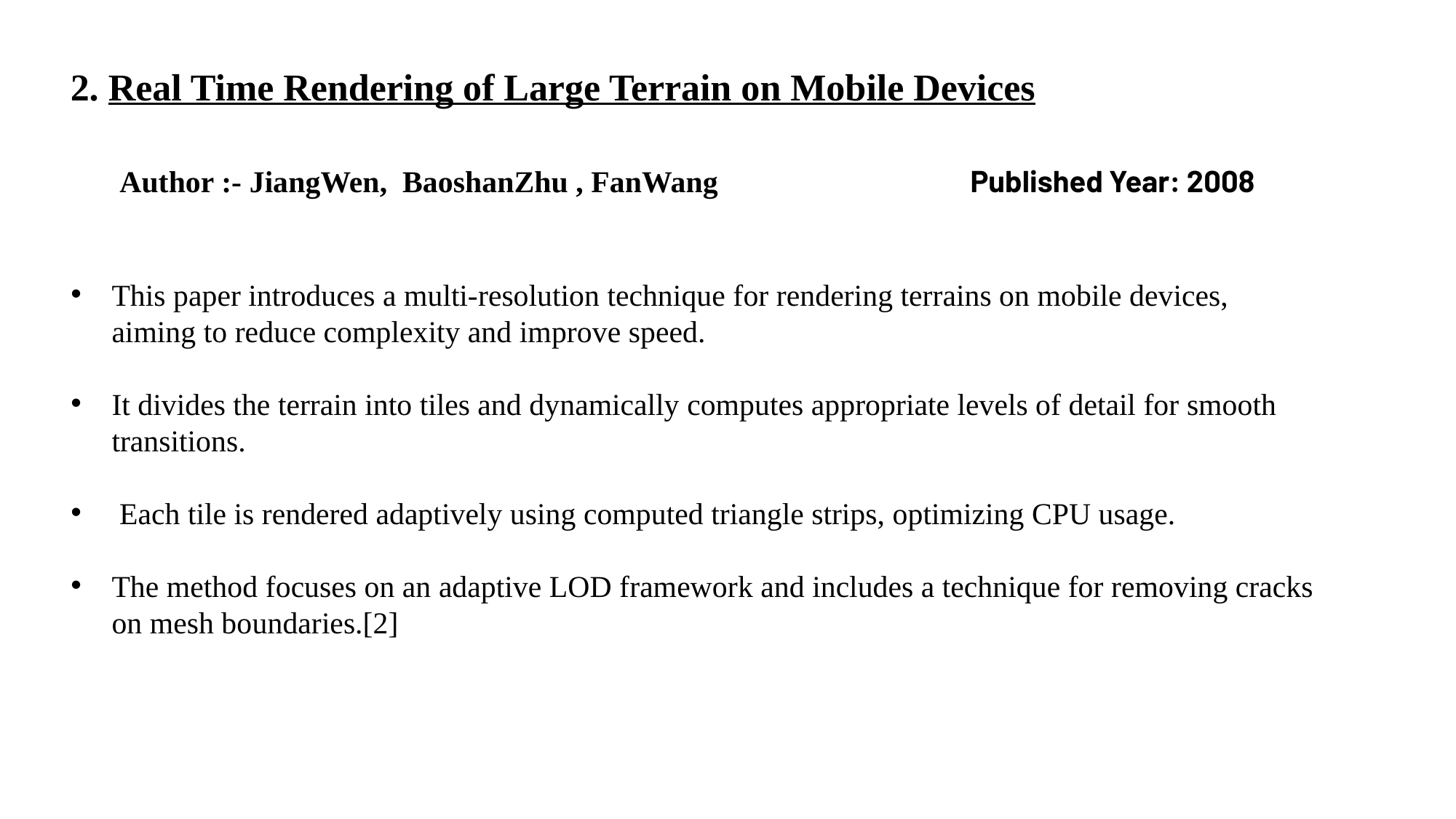

2. Real Time Rendering of Large Terrain on Mobile Devices
Published Year: 2008
    Author :- JiangWen,  BaoshanZhu , FanWang
This paper introduces a multi-resolution technique for rendering terrains on mobile devices, aiming to reduce complexity and improve speed.

It divides the terrain into tiles and dynamically computes appropriate levels of detail for smooth transitions.

 Each tile is rendered adaptively using computed triangle strips, optimizing CPU usage.

The method focuses on an adaptive LOD framework and includes a technique for removing cracks on mesh boundaries.[2]